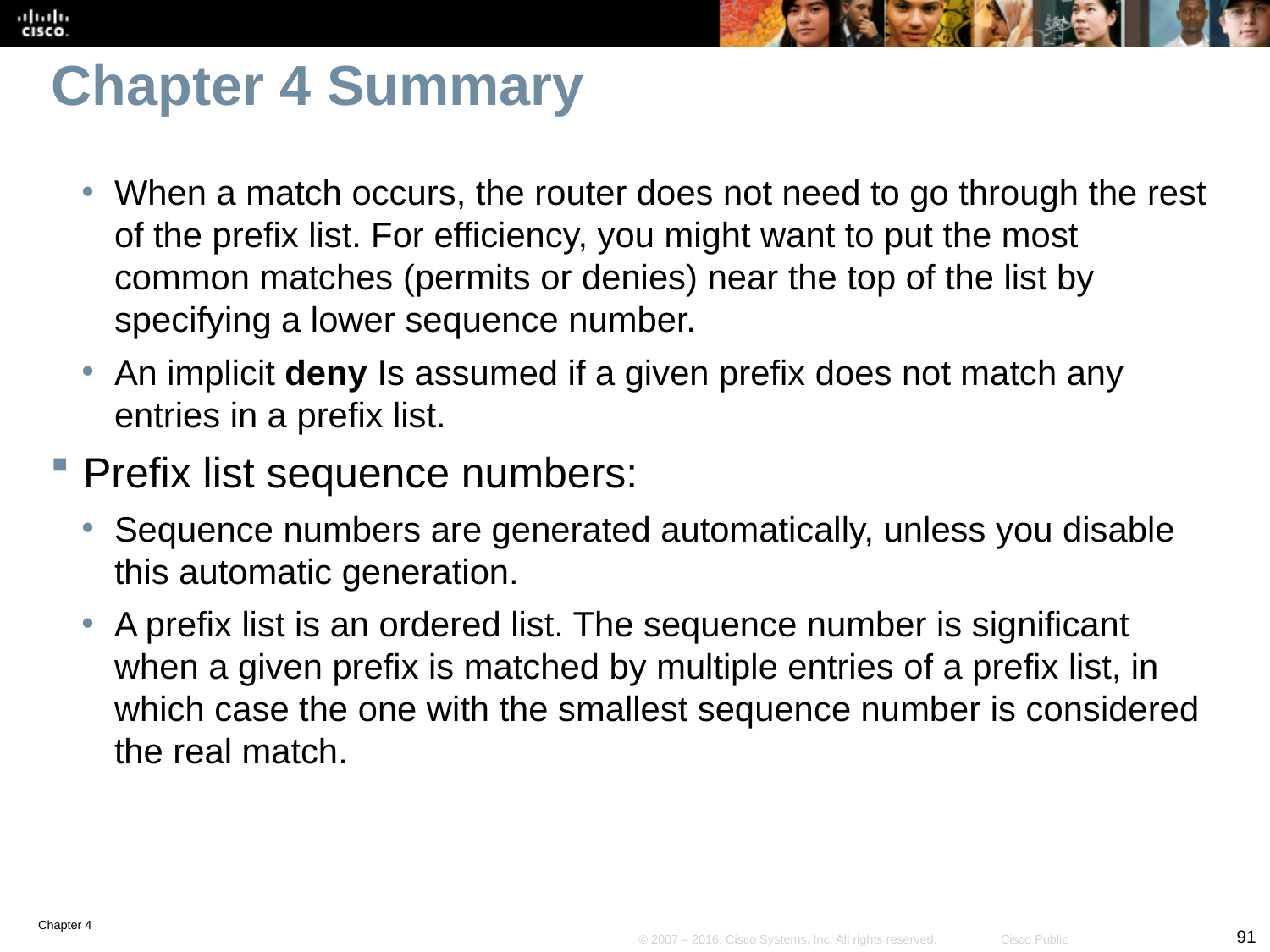

# Chapter 4 Summary
When a match occurs, the router does not need to go through the rest of the prefix list. For efficiency, you might want to put the most common matches (permits or denies) near the top of the list by specifying a lower sequence number.
An implicit deny Is assumed if a given prefix does not match any entries in a prefix list.
Prefix list sequence numbers:
Sequence numbers are generated automatically, unless you disable this automatic generation.
A prefix list is an ordered list. The sequence number is significant when a given prefix is matched by multiple entries of a prefix list, in which case the one with the smallest sequence number is considered the real match.